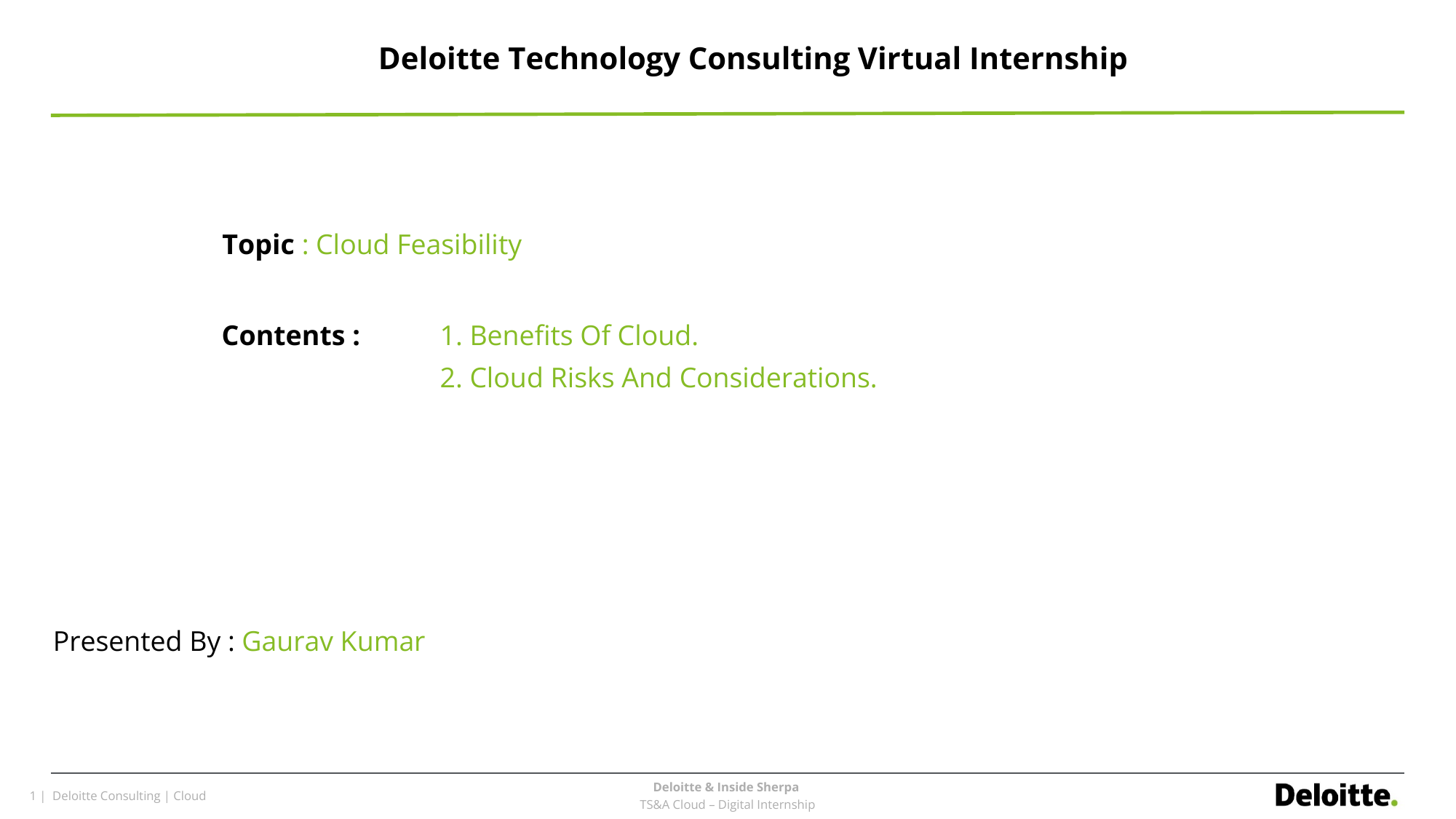

# Deloitte Technology Consulting Virtual Internship
   Topic : Cloud Feasibility

Contents :	1. Benefits Of Cloud.
		2. Cloud Risks And Considerations.

Presented By : Gaurav Kumar